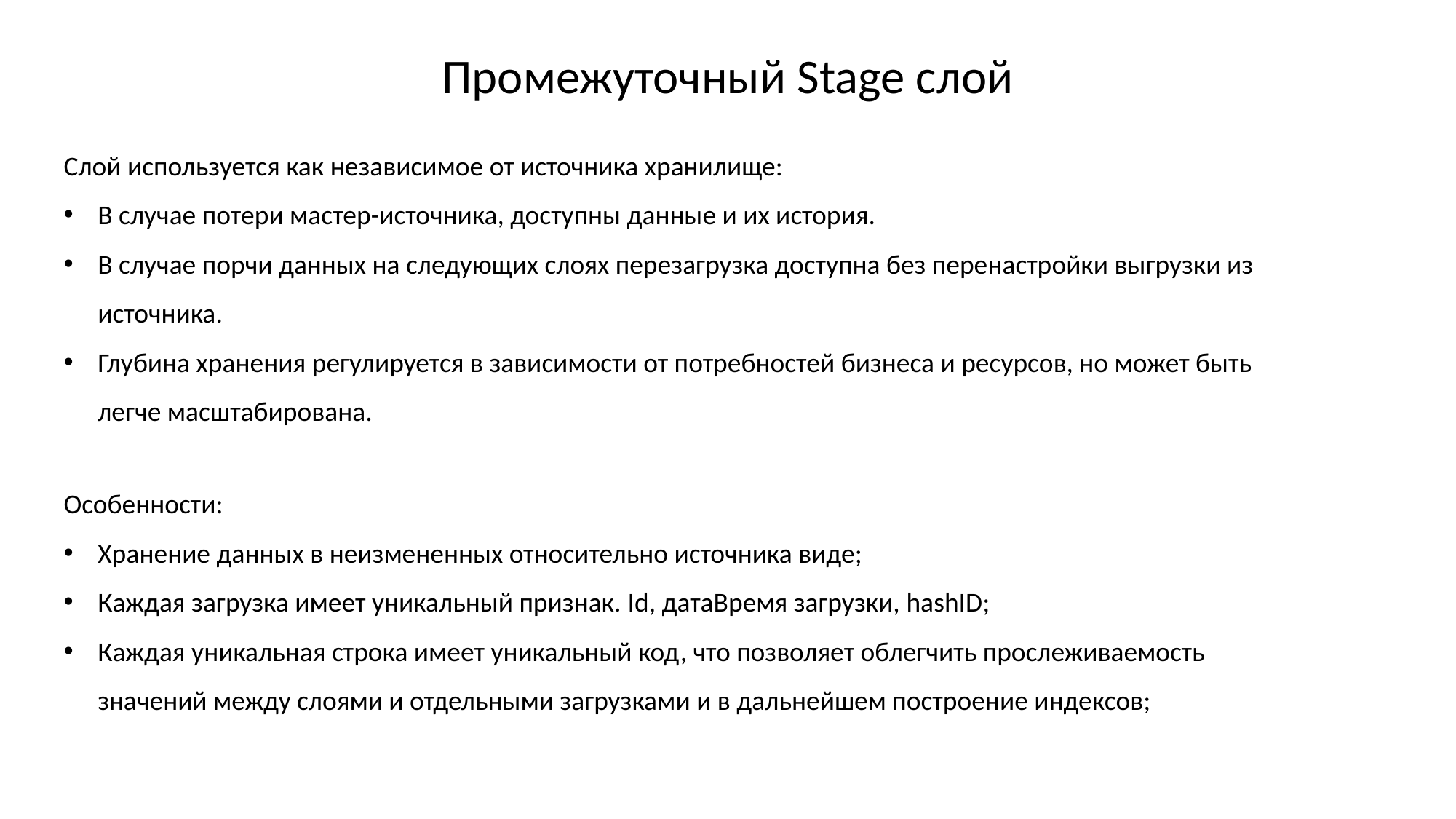

# Промежуточный Stage слой
Слой используется как независимое от источника хранилище:
В случае потери мастер-источника, доступны данные и их история.
В случае порчи данных на следующих слоях перезагрузка доступна без перенастройки выгрузки из источника.
Глубина хранения регулируется в зависимости от потребностей бизнеса и ресурсов, но может быть легче масштабирована.
Особенности:
Хранение данных в неизмененных относительно источника виде;
Каждая загрузка имеет уникальный признак. Id, датаВремя загрузки, hashID;
Каждая уникальная строка имеет уникальный код, что позволяет облегчить прослеживаемость значений между слоями и отдельными загрузками и в дальнейшем построение индексов;